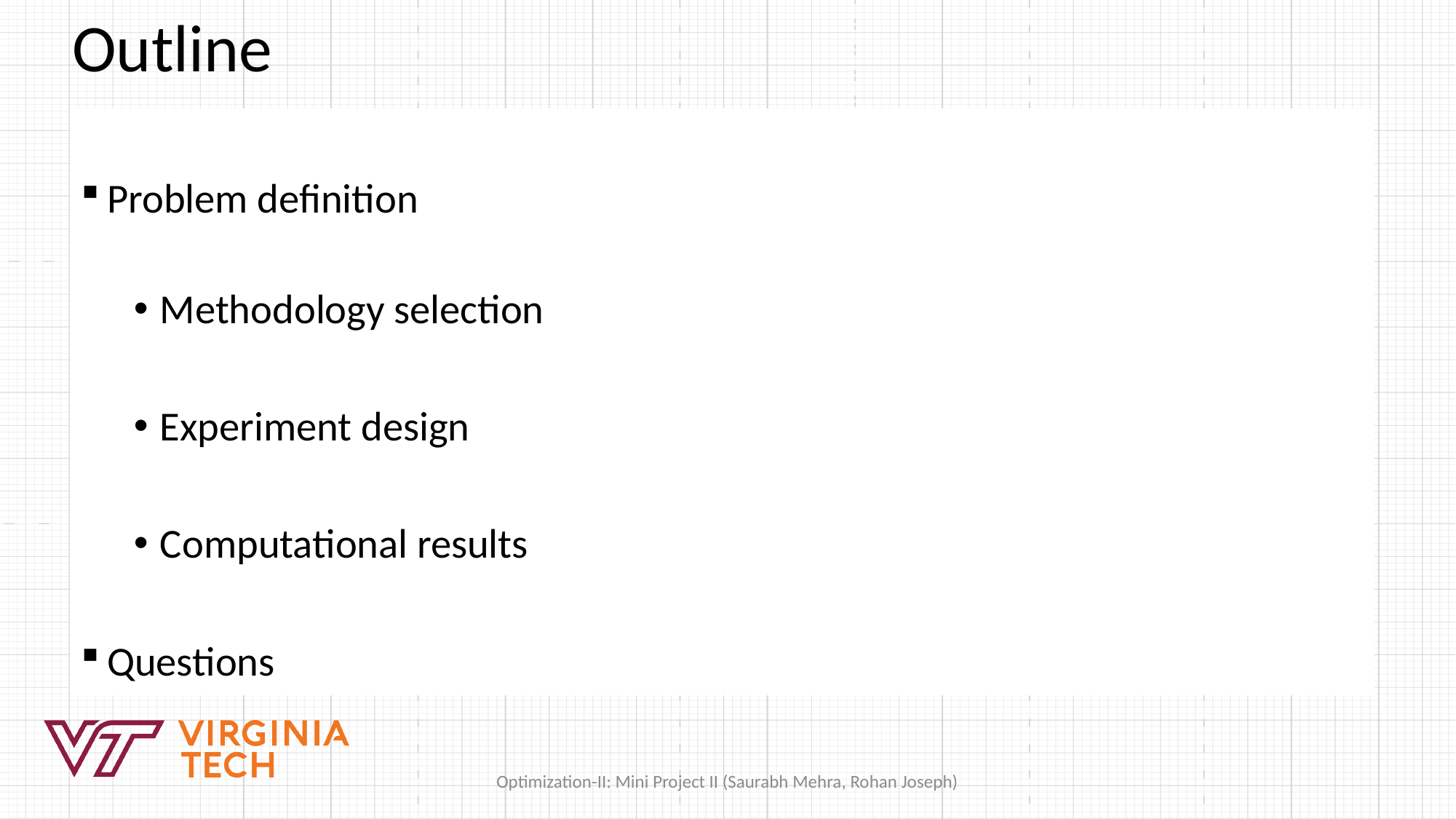

# Outline

Problem definition

Methodology selection

Experiment design

Computational results

Questions
Optimization-II: Mini Project II (Saurabh Mehra, Rohan Joseph)